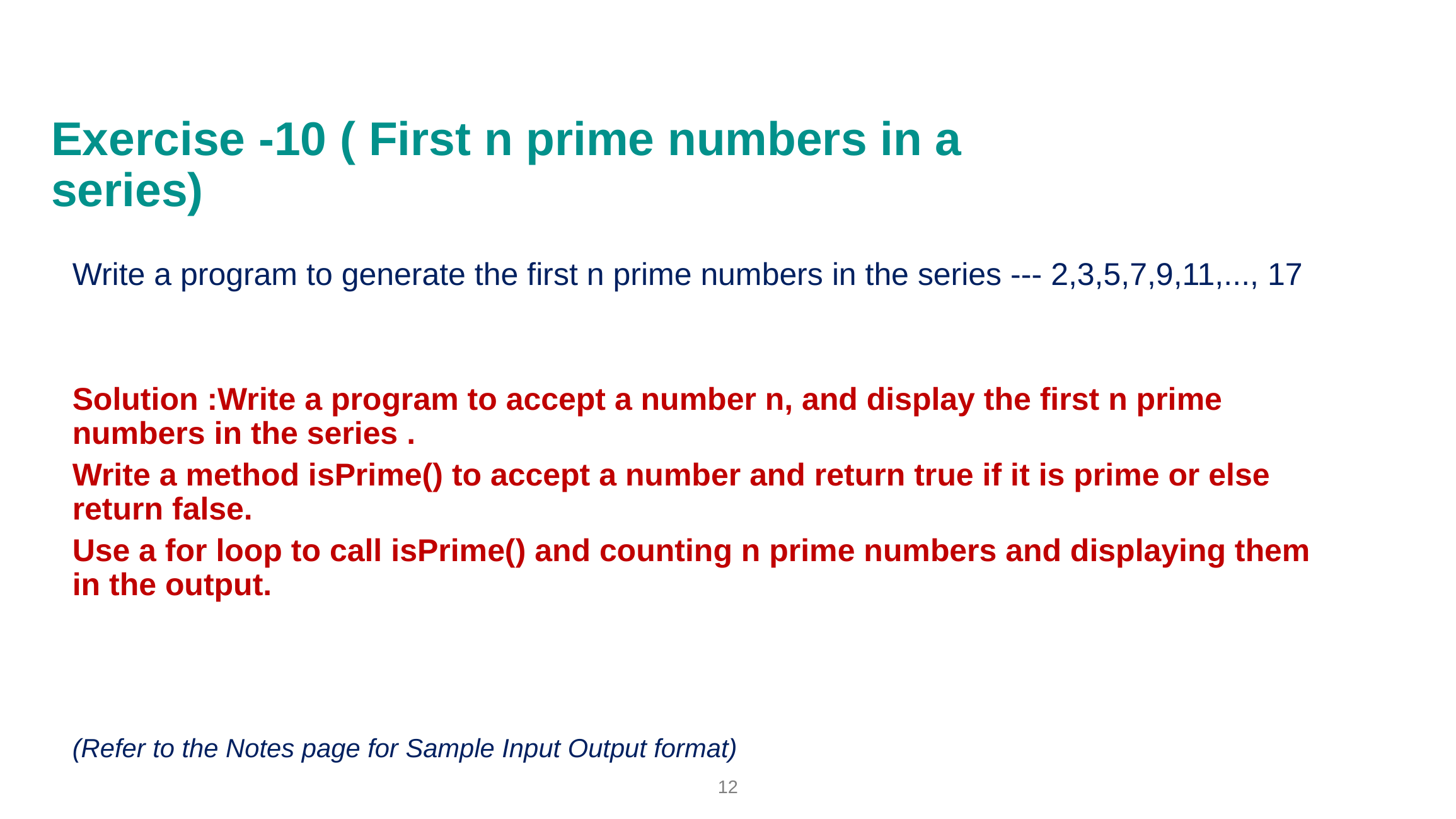

# Exercise -10 ( First n prime numbers in a series)

Write a program to generate the first n prime numbers in the series --- 2,3,5,7,9,11,..., 17

Solution :Write a program to accept a number n, and display the first n prime numbers in the series .
Write a method isPrime() to accept a number and return true if it is prime or else return false.
Use a for loop to call isPrime() and counting n prime numbers and displaying them in the output.

(Refer to the Notes page for Sample Input Output format)